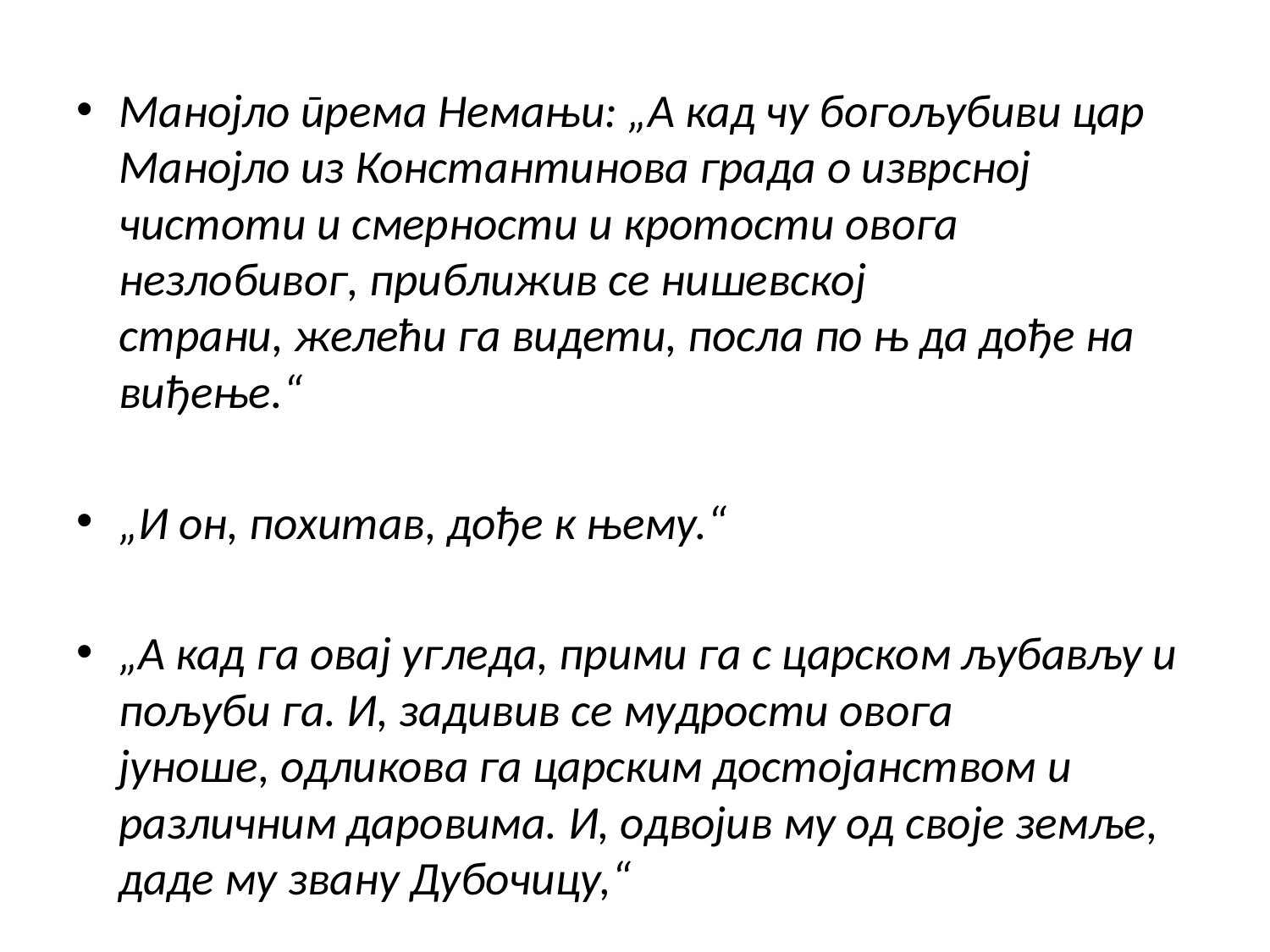

Манојло према Немањи: „А кад чу богољубиви цар Манојло из Константинова града о изврсној чистоти и смерности и кротости овога незлобивог, приближив се нишевској страни, желећи га видети, посла по њ да дође на виђење.“

„И он, похитав, дође к њему.“

„А кад га овај угледа, прими га с царском љубављу и пољуби га. И, задивив се мудрости овога јуноше, одликова га царским достојанством и различним даровима. И, одвојив му од своје земље, даде му звану Дубочицу,“